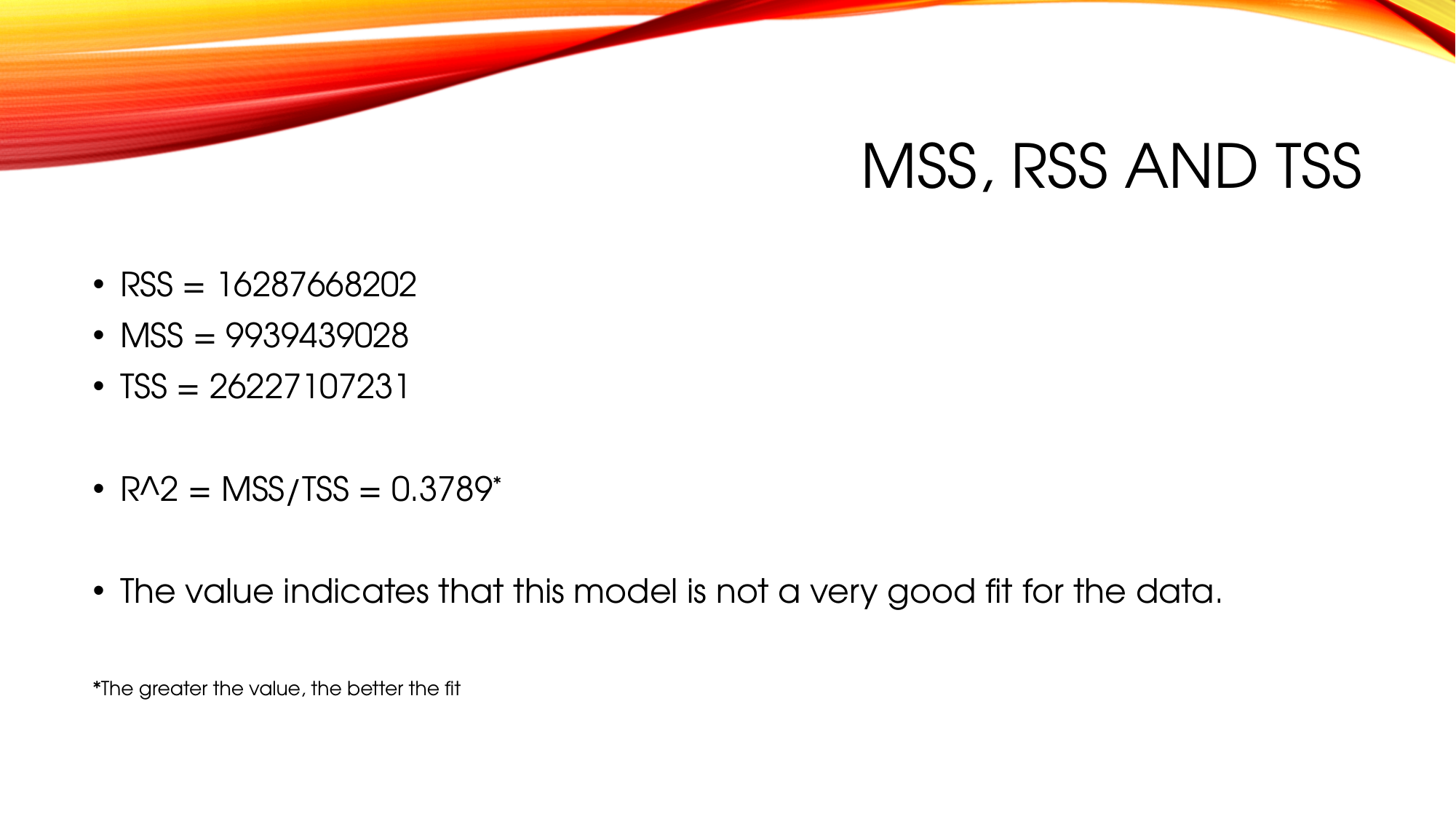

# MSS, RSS and TSS
RSS = 16287668202
MSS = 9939439028
TSS = 26227107231

R^2 = MSS/TSS = 0.3789*

The value indicates that this model is not a very good fit for the data.

*The greater the value, the better the fit